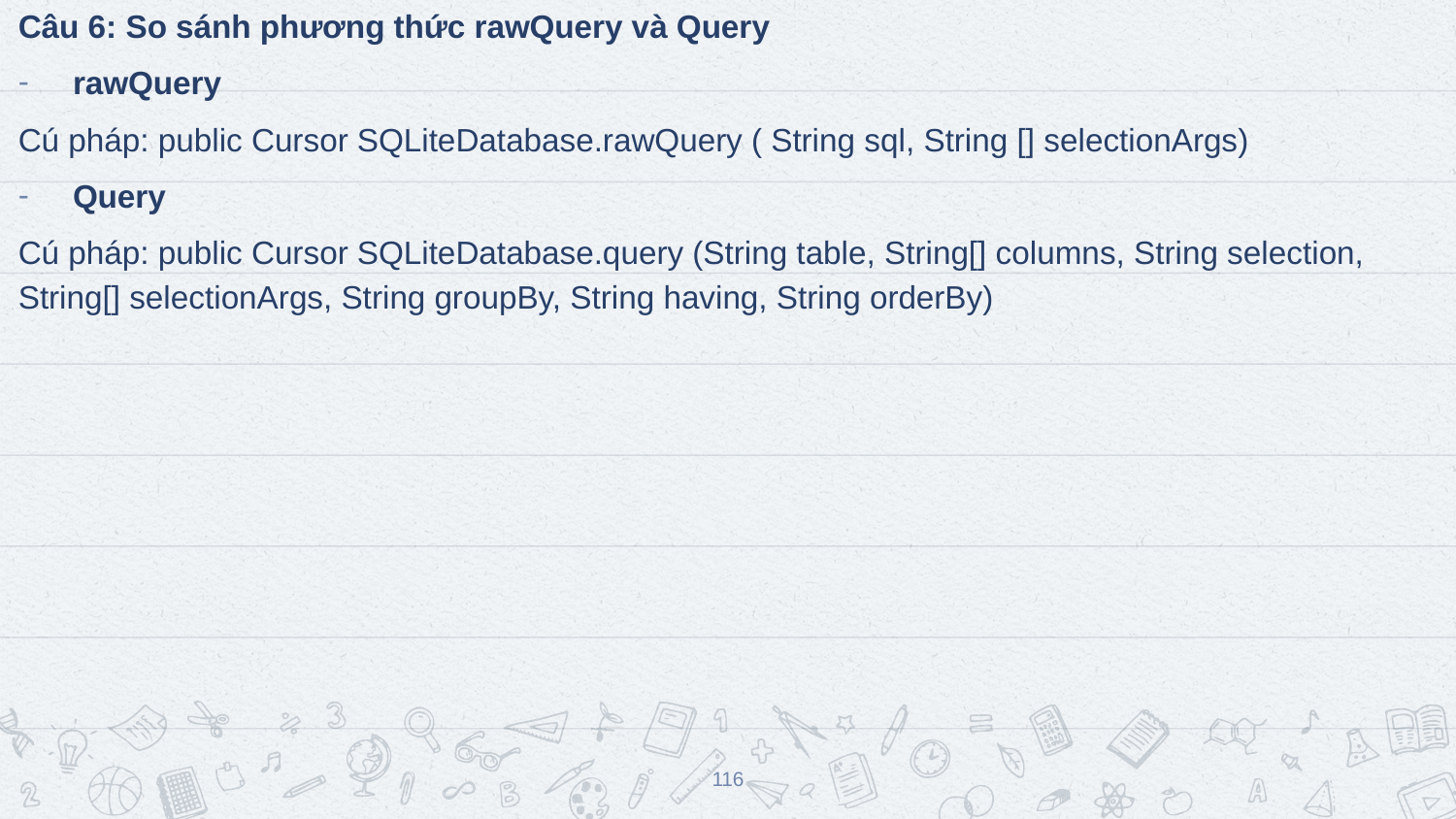

Câu 6: So sánh phương thức rawQuery và Query
rawQuery
Cú pháp: public Cursor SQLiteDatabase.rawQuery ( String sql, String [] selectionArgs)
Query
Cú pháp: public Cursor SQLiteDatabase.query (String table, String[] columns, String selection, String[] selectionArgs, String groupBy, String having, String orderBy)
116